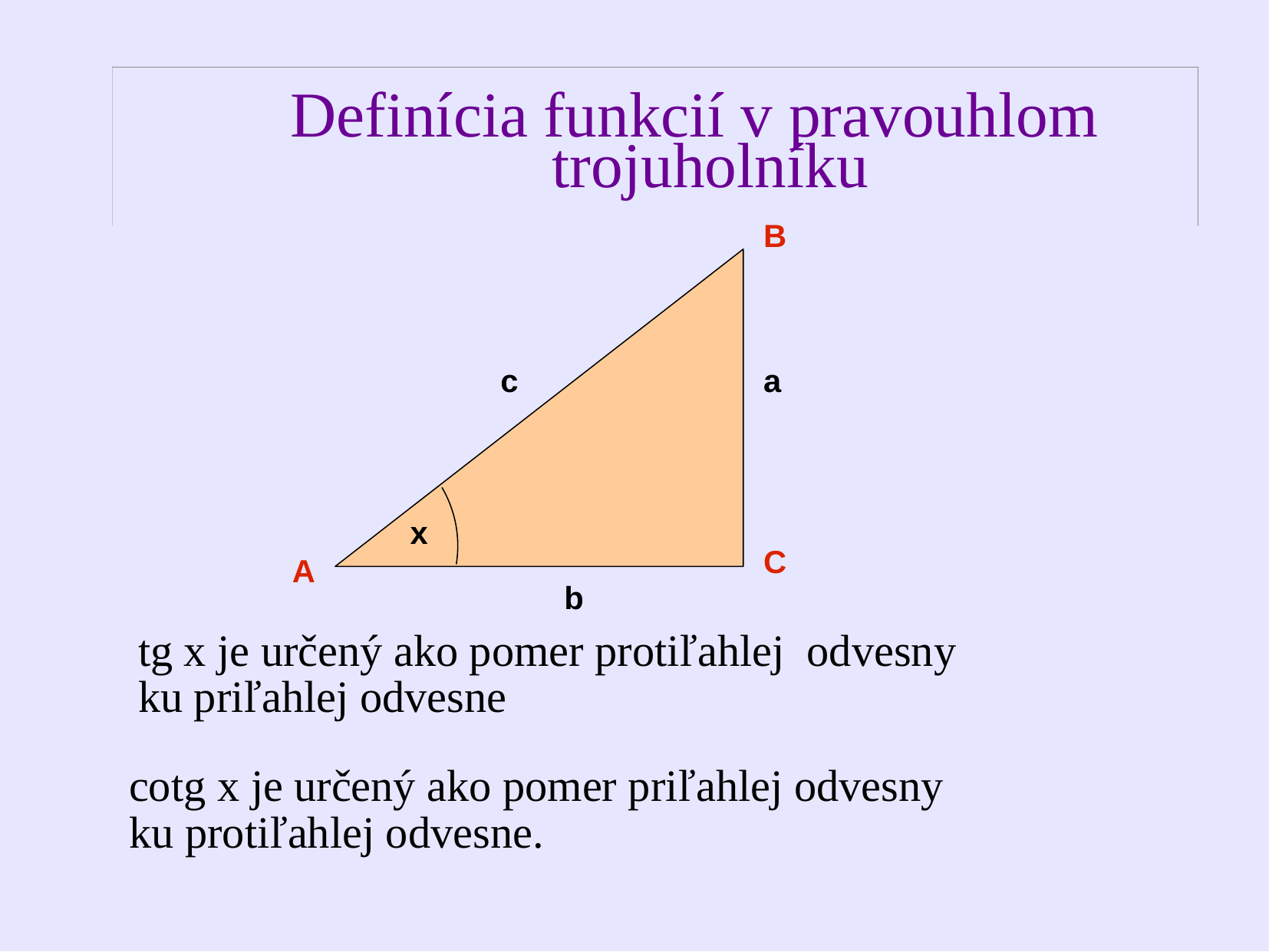

# Definícia funkcií v pravouhlom trojuholníku
B

c
a

x
C
A
b
tg x je určený ako pomer protiľahlej  odvesny

ku priľahlej odvesne
cotg x je určený ako pomer priľahlej odvesny

ku protiľahlej odvesne.